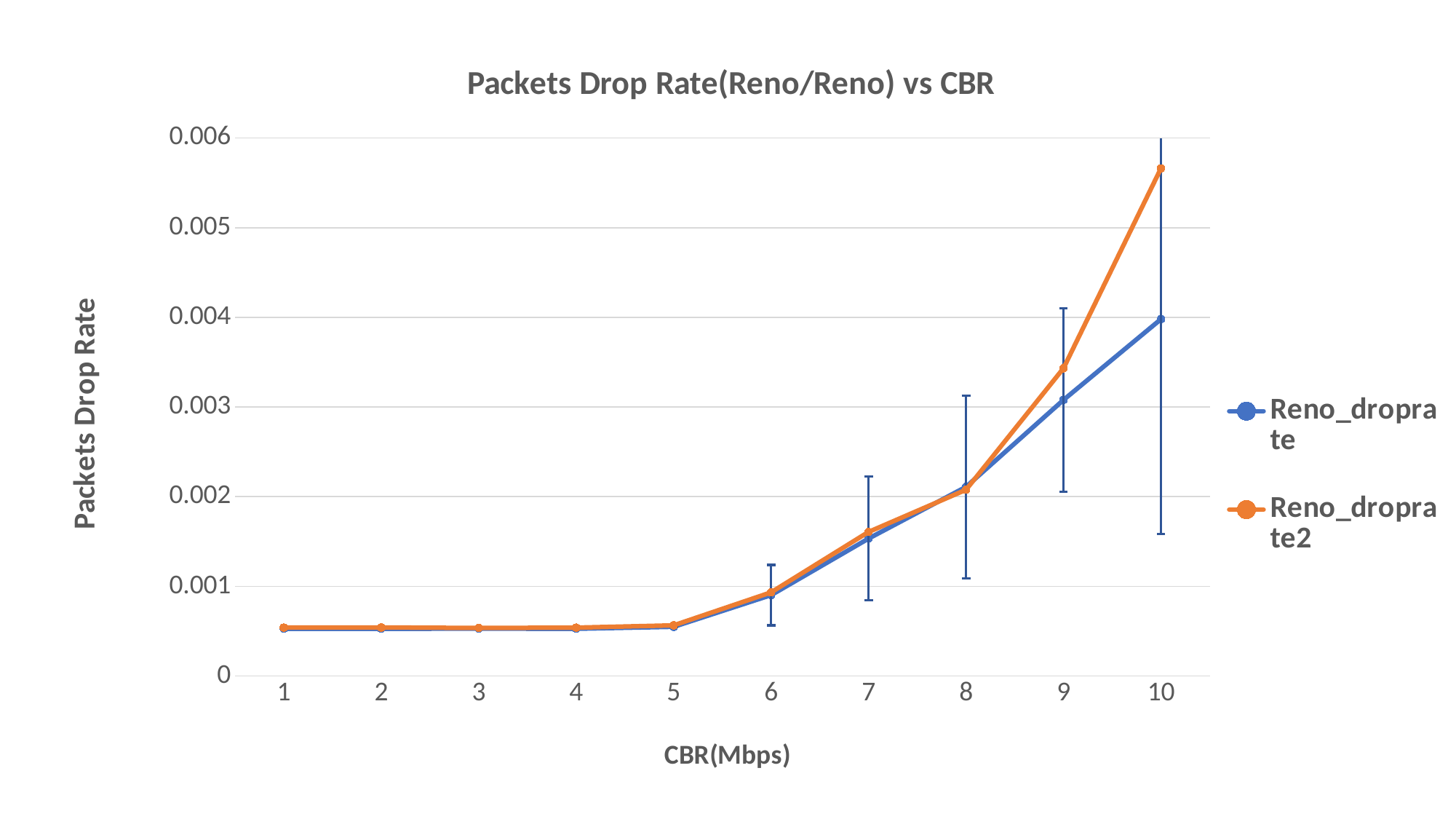

### Chart: Packets Drop Rate(Reno/Reno) vs CBR

| Category | Reno_droprate | Reno_droprate2 |
|---|---|---|
| 1 | 0.000527527752953 | 0.000540427039777 |
| 2 | 0.000527582044609 | 0.000541721758759 |
| 3 | 0.000528436637107 | 0.000536224184017 |
| 4 | 0.000527672535181 | 0.000540097643298 |
| 5 | 0.000549767009728 | 0.000565537519867 |
| 6 | 0.000902770531473 | 0.000933394988738 |
| 7 | 0.0015329885747 | 0.00160712572044 |
| 8 | 0.00210916487558 | 0.00207741813288 |
| 9 | 0.00307923832054 | 0.003432570534 |
| 10 | 0.00397985615901 | 0.00566074020286 |